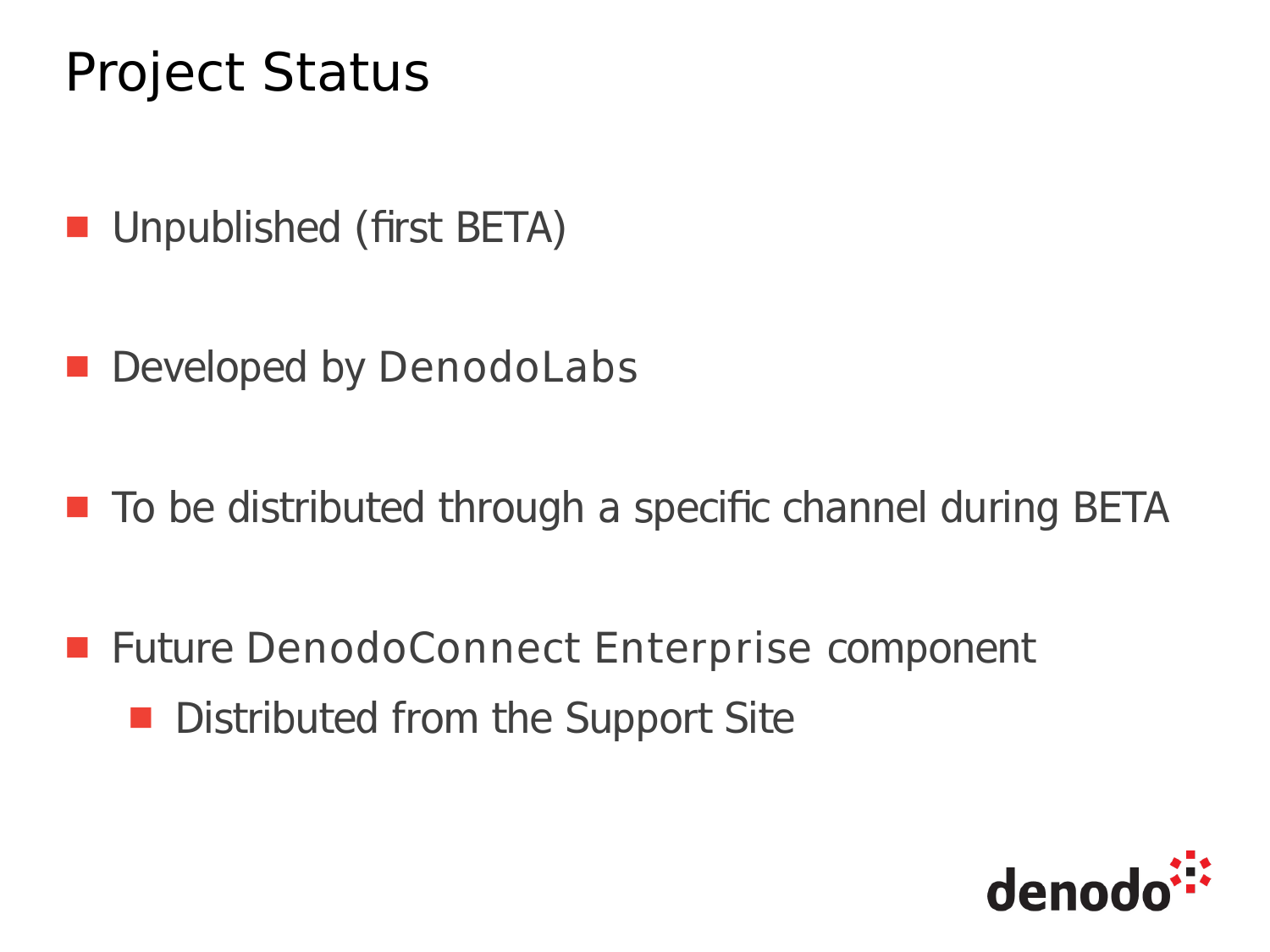

# Project Status
Unpublished (first BETA)

Developed by DenodoLabs

To be distributed through a specific channel during BETA

Future DenodoConnect Enterprise component
Distributed from the Support Site